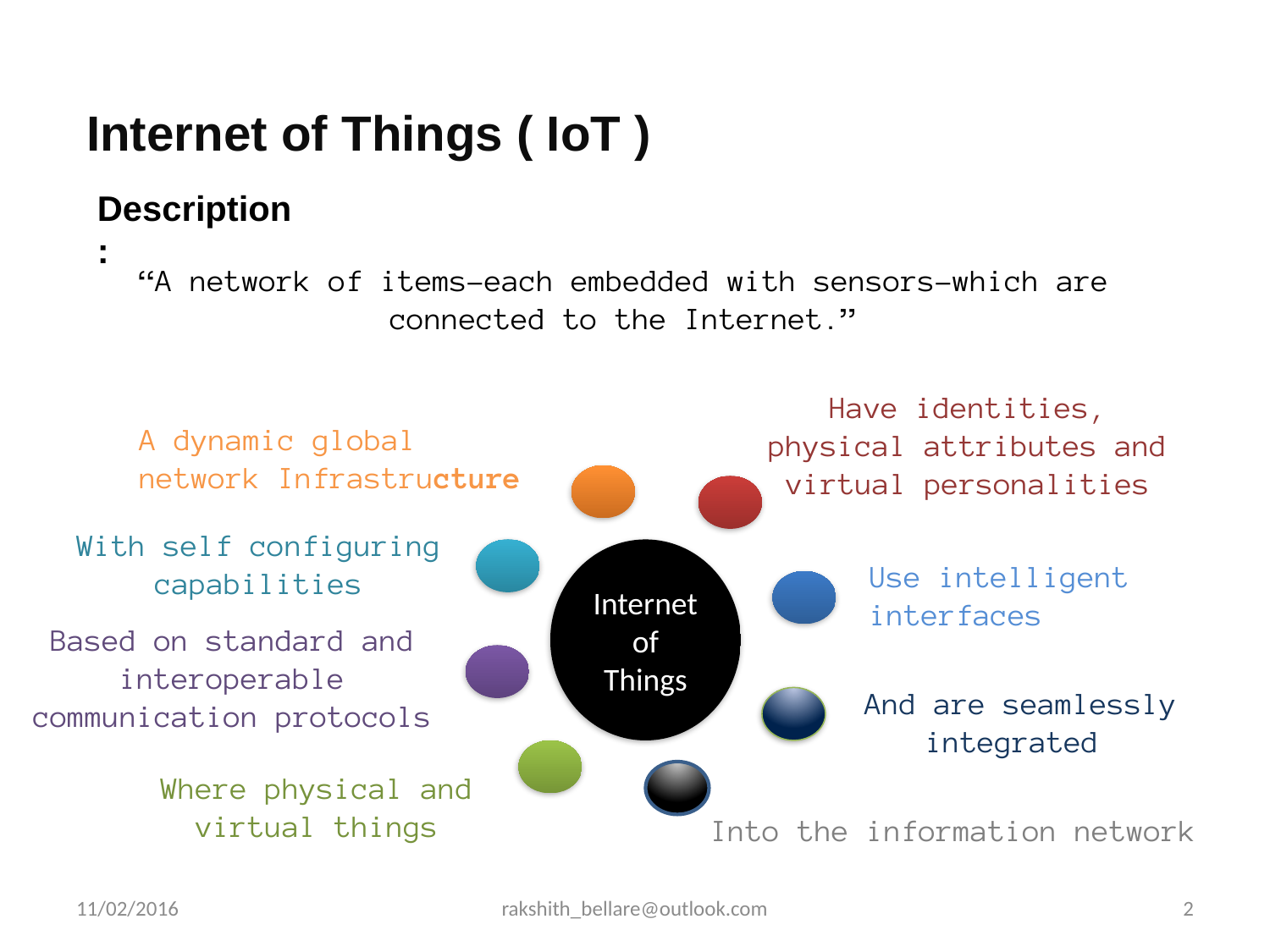

Internet of Things ( IoT )
Description :
“A network of items-each embedded with sensors-which are connected to the Internet.”
Have identities, physical attributes and virtual personalities
A dynamic global network Infrastructure

With self configuring capabilities

Internet of Things
Use intelligent interfaces

Based on standard and interoperable communication protocols

And are seamlessly integrated

Where physical and virtual things

Into the information network
11/02/2016
rakshith_bellare@outlook.com
2